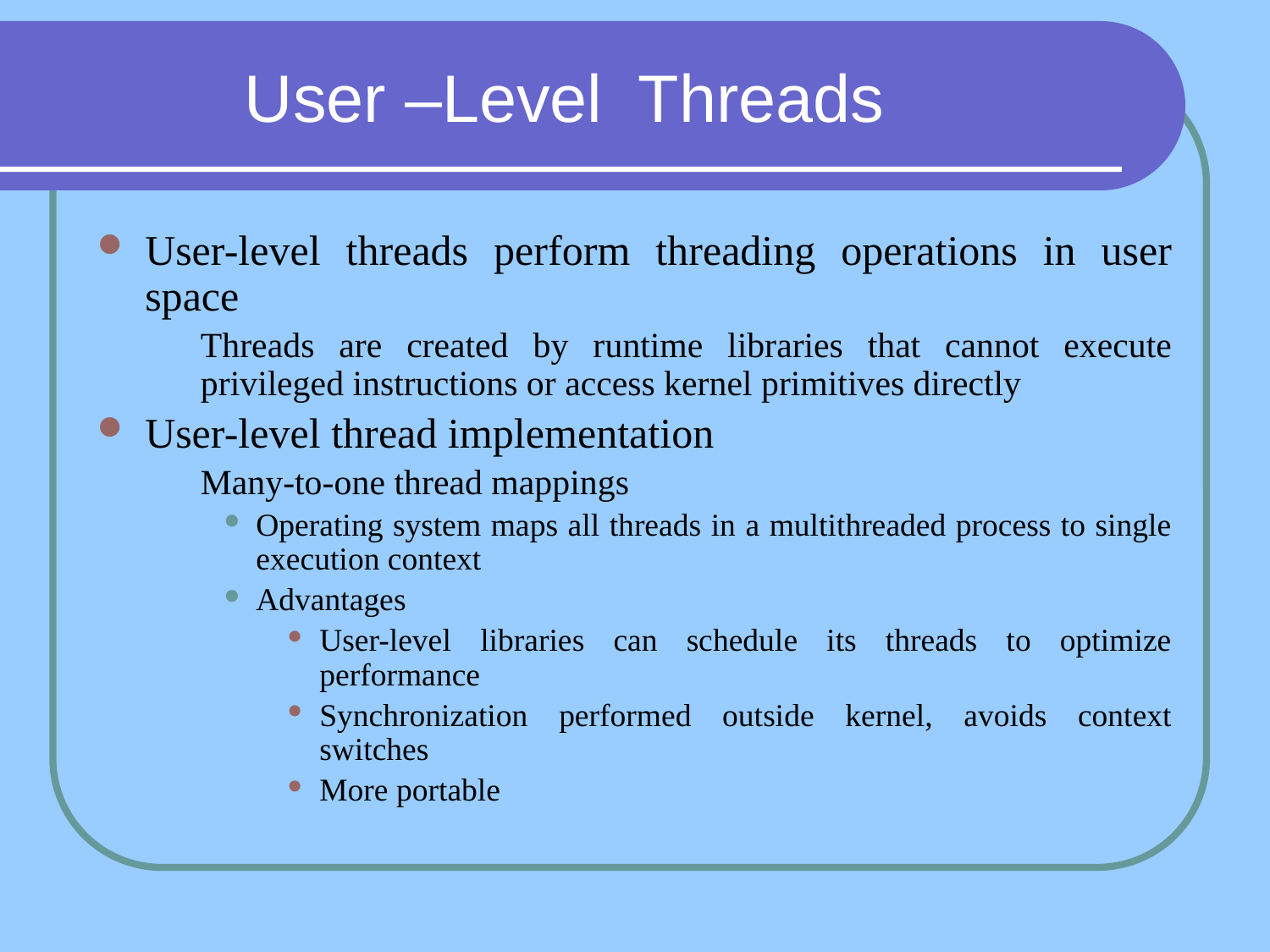

# User –Level  Threads
User-level threads perform threading operations in user space
Threads are created by runtime libraries that cannot execute privileged instructions or access kernel primitives directly
User-level thread implementation
Many-to-one thread mappings
Operating system maps all threads in a multithreaded process to single execution context
Advantages
User-level libraries can schedule its threads to optimize performance
Synchronization performed outside kernel, avoids context switches
More portable